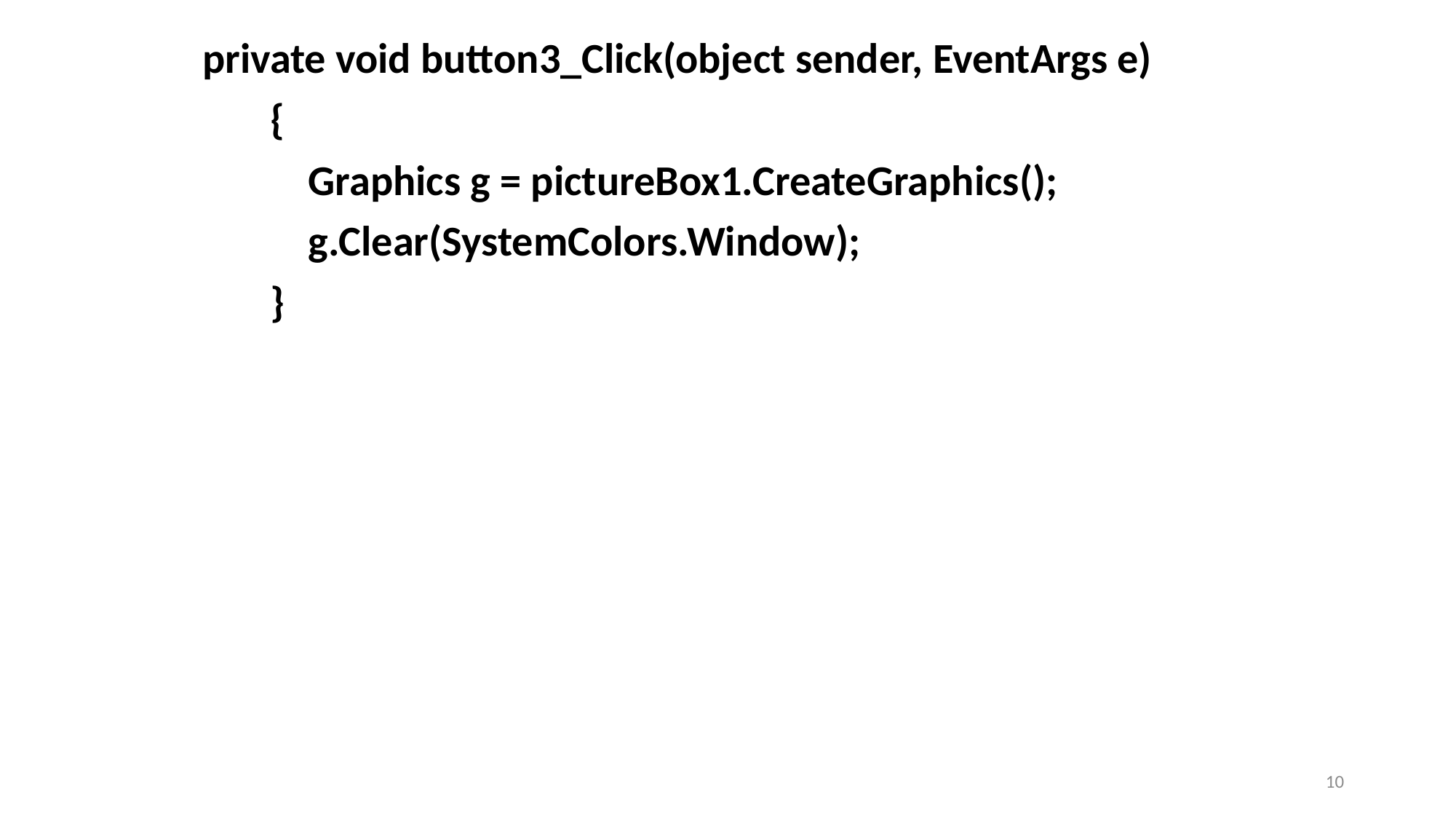

private void button3_Click(object sender, EventArgs e)
        {
            Graphics g = pictureBox1.CreateGraphics();
            g.Clear(SystemColors.Window);
        }
10